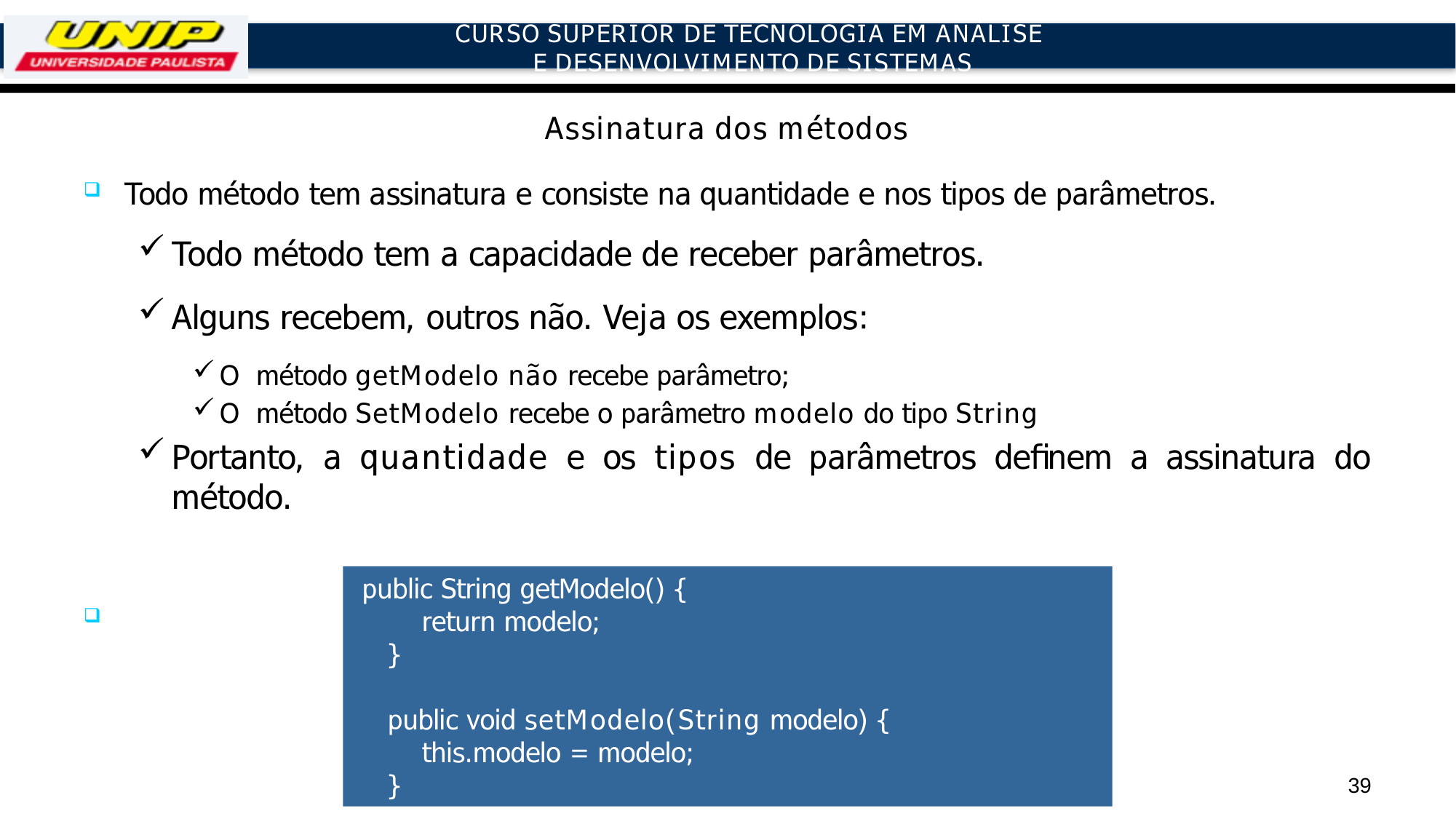

# Assinatura dos métodos
Todo método tem assinatura e consiste na quantidade e nos tipos de parâmetros.
Todo método tem a capacidade de receber parâmetros.
Alguns recebem, outros não. Veja os exemplos:
O  método getModelo não recebe parâmetro;
O  método SetModelo recebe o parâmetro modelo do tipo String
Portanto, a quantidade e os tipos de parâmetros definem a assinatura do método.

 public String getModelo() {
        return modelo;
    }

    public void setModelo(String modelo) {
        this.modelo = modelo;
    }
39